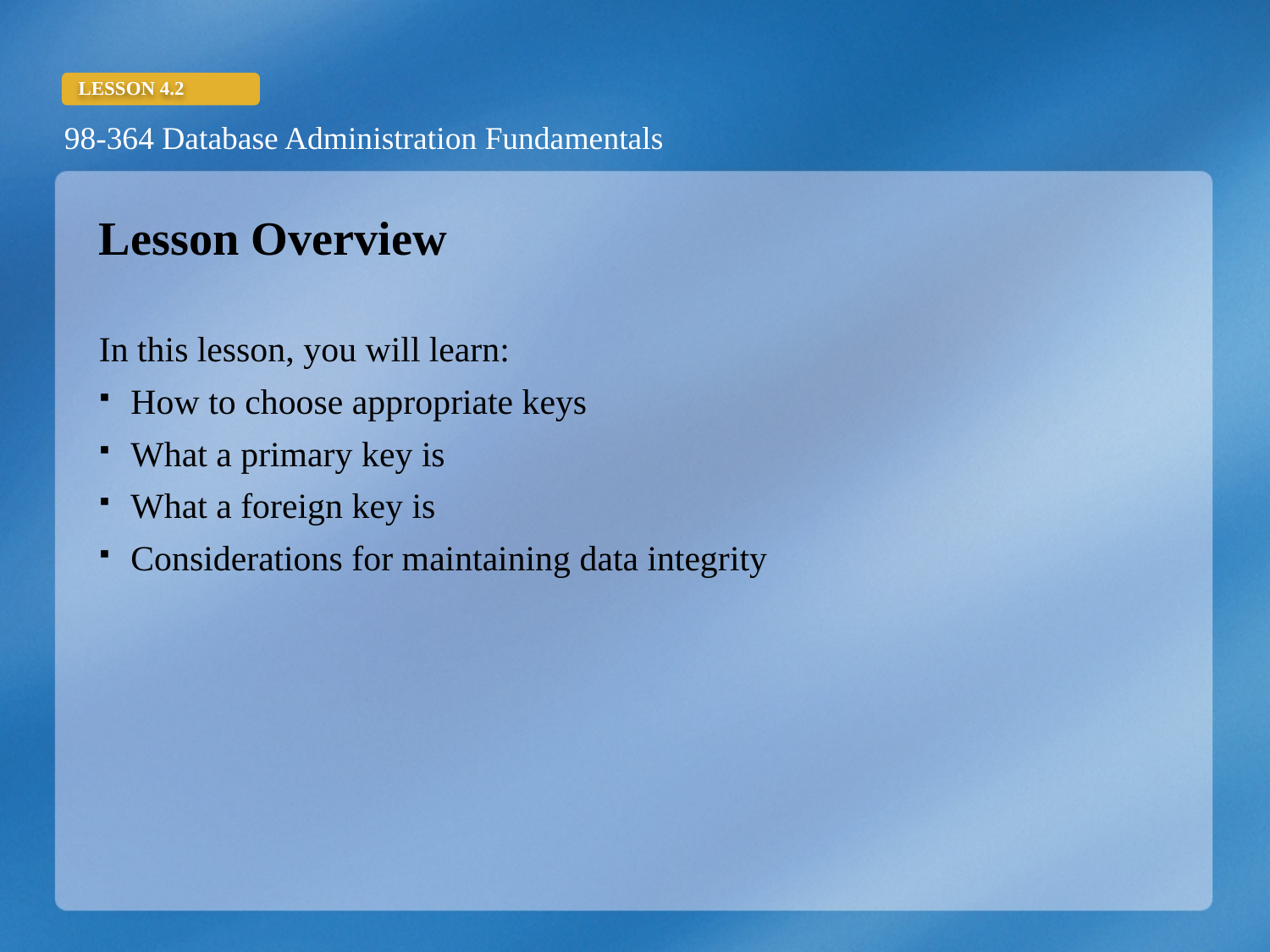

Lesson Overview

In this lesson, you will learn:
How to choose appropriate keys
What a primary key is
What a foreign key is
Considerations for maintaining data integrity